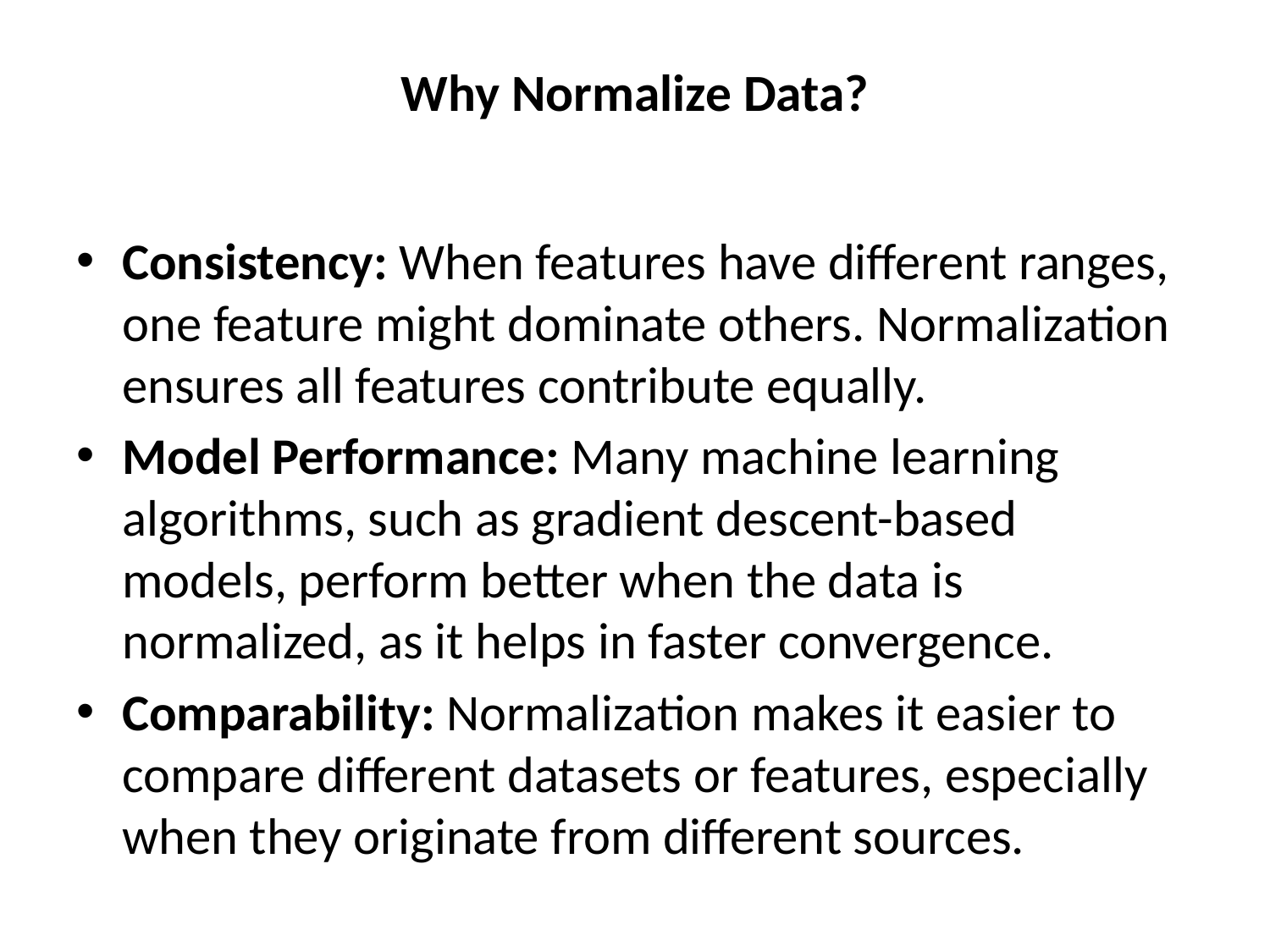

# Why Normalize Data?
Consistency: When features have different ranges, one feature might dominate others. Normalization ensures all features contribute equally.
Model Performance: Many machine learning algorithms, such as gradient descent-based models, perform better when the data is normalized, as it helps in faster convergence.
Comparability: Normalization makes it easier to compare different datasets or features, especially when they originate from different sources.